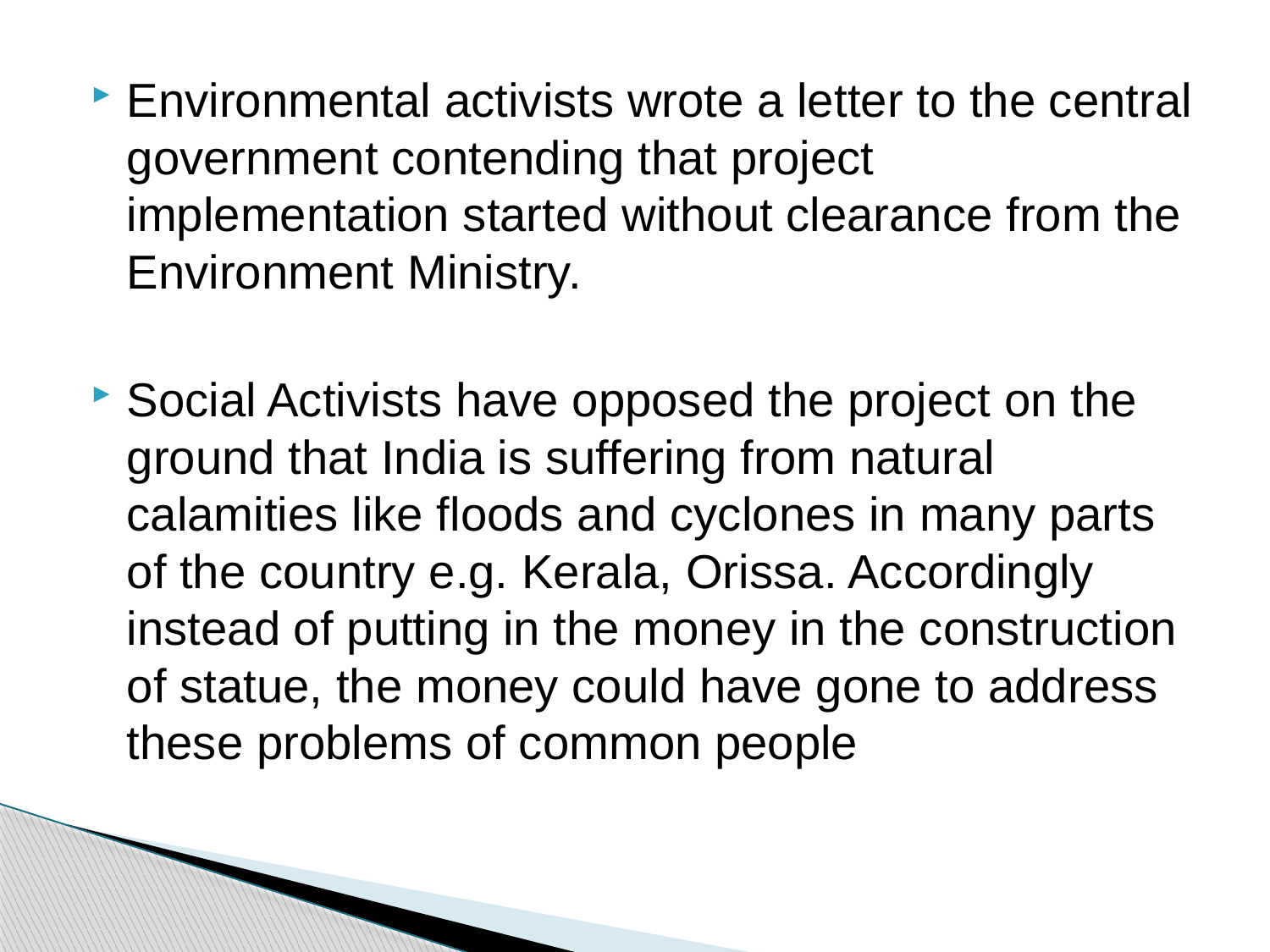

Environmental activists wrote a letter to the central government contending that project implementation started without clearance from the Environment Ministry.

Social Activists have opposed the project on the ground that India is suffering from natural calamities like floods and cyclones in many parts of the country e.g. Kerala, Orissa. Accordingly instead of putting in the money in the construction of statue, the money could have gone to address these problems of common people